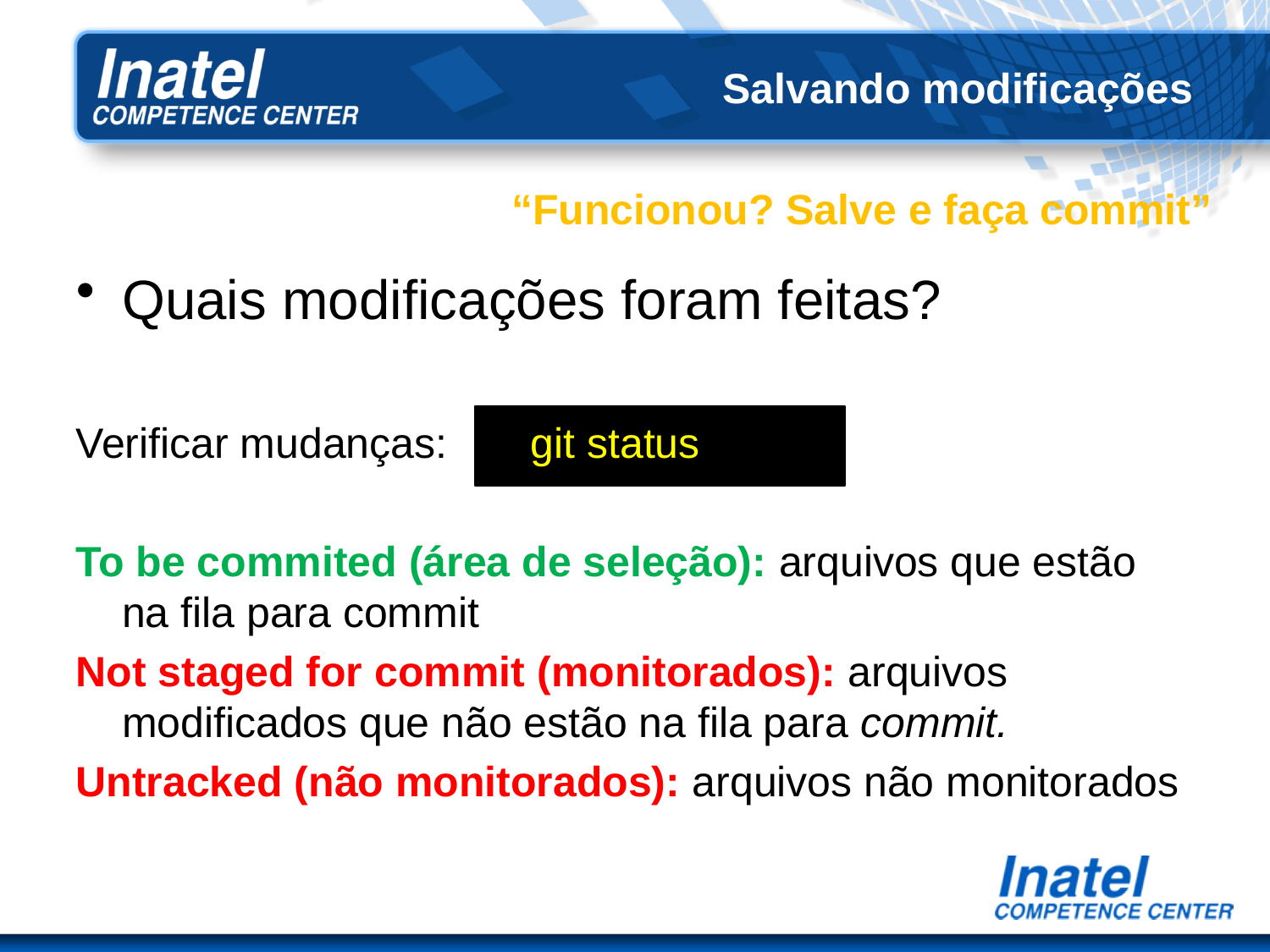

# Salvando modificações
“Funcionou? Salve e faça commit”

Quais modificações foram feitas?

Verificar mudanças:       git status

To be commited (área de seleção): arquivos que estão na fila para commit
Not staged for commit (monitorados): arquivos modificados que não estão na fila para commit.
Untracked (não monitorados): arquivos não monitorados